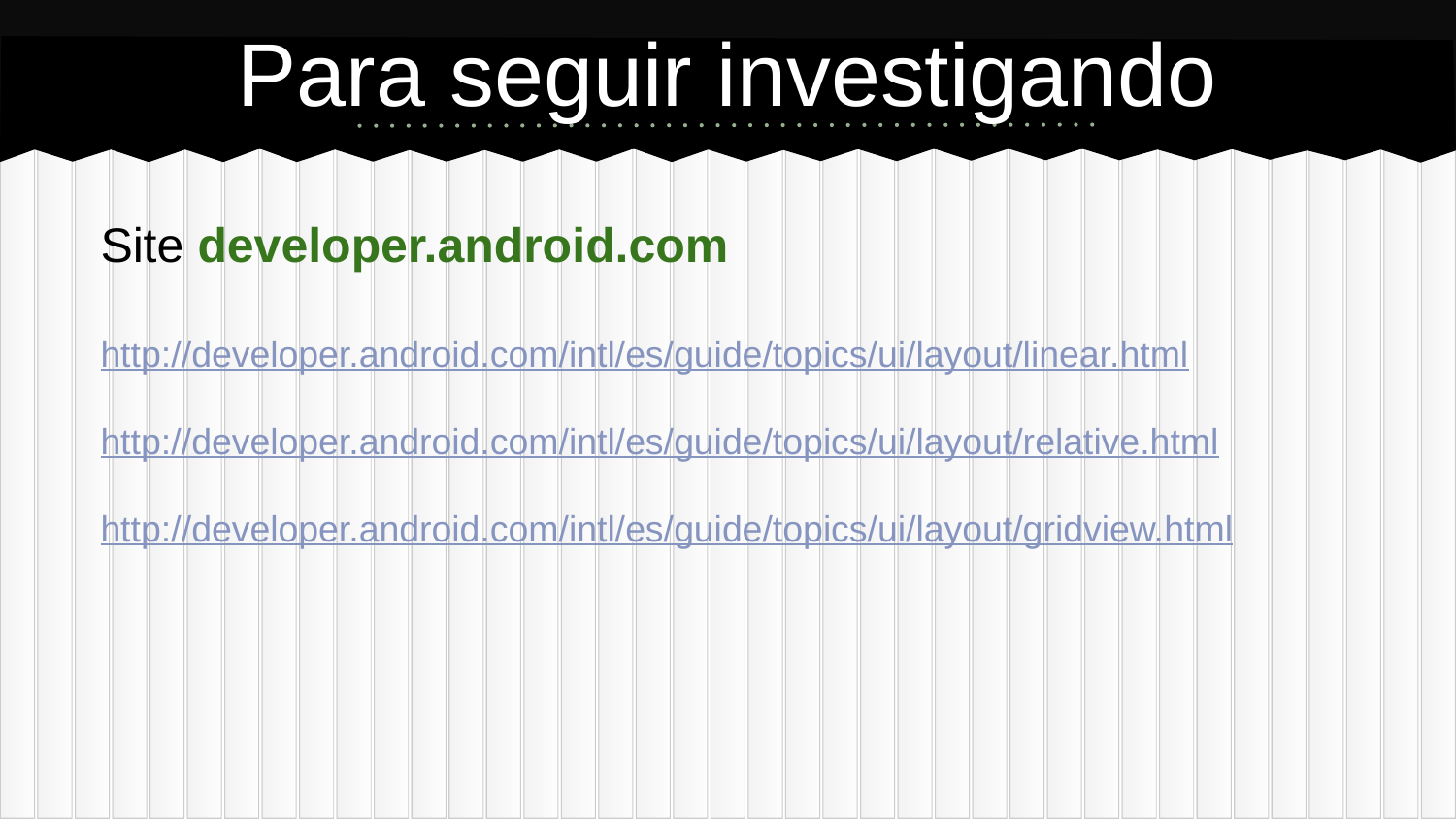

# Para seguir investigando
Site developer.android.com

http://developer.android.com/intl/es/guide/topics/ui/layout/linear.html

http://developer.android.com/intl/es/guide/topics/ui/layout/relative.html

http://developer.android.com/intl/es/guide/topics/ui/layout/gridview.html